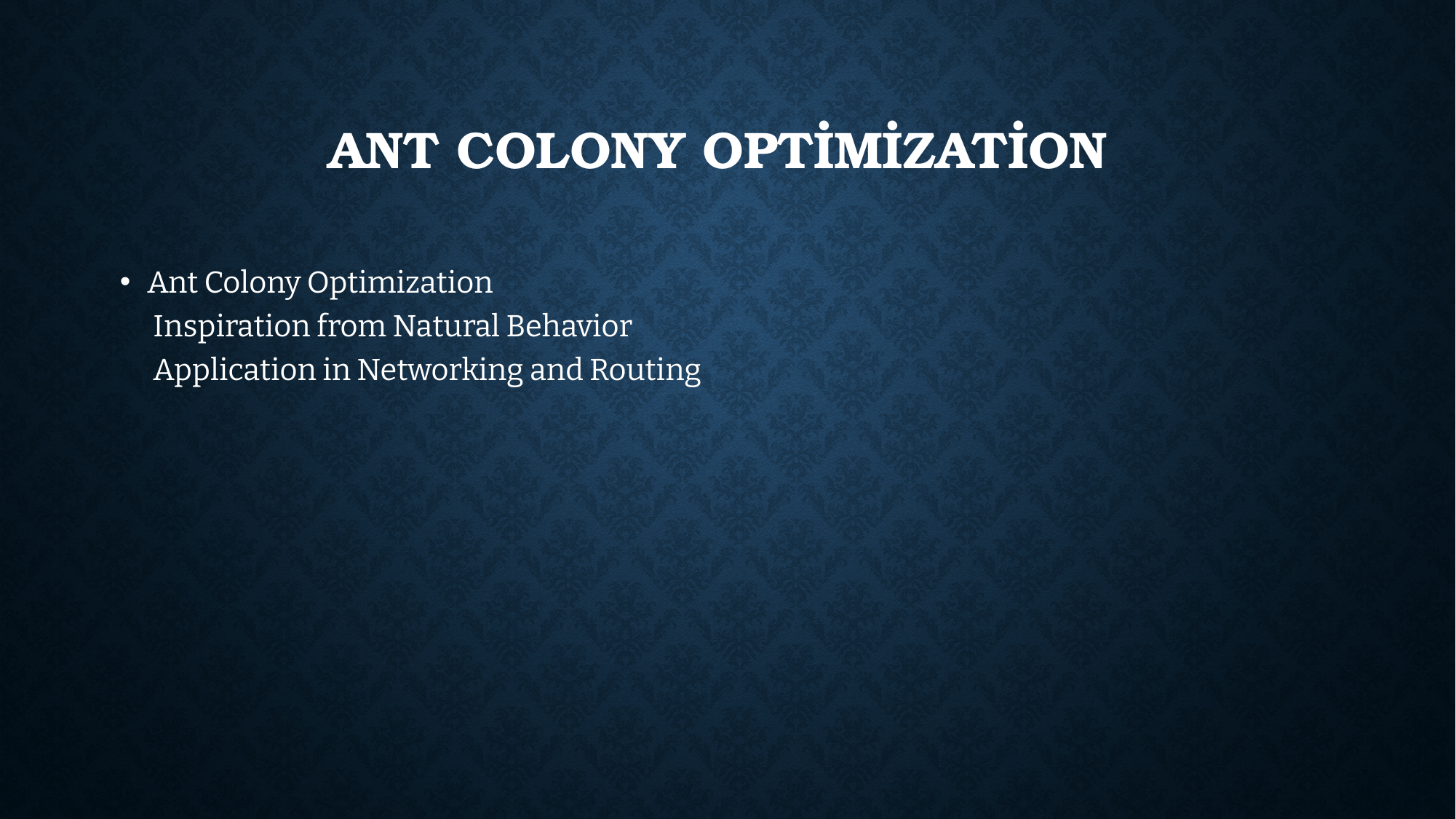

# Ant Colony Optimization
Ant Colony Optimization
 Inspiration from Natural Behavior
 Application in Networking and Routing